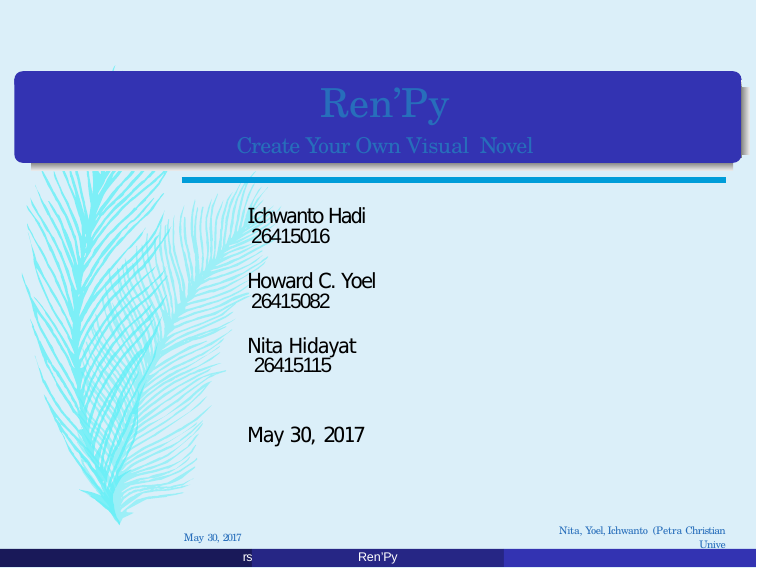

1 / 9

# Ren’Py
Create Your Own Visual Novel

Ichwanto Hadi
26415016

Howard C. Yoel
26415082

Nita Hidayat
26415115

May 30, 2017
May 30, 2017
Nita, Yoel, Ichwanto  (Petra Christian Unive

rsit

Ren’Py